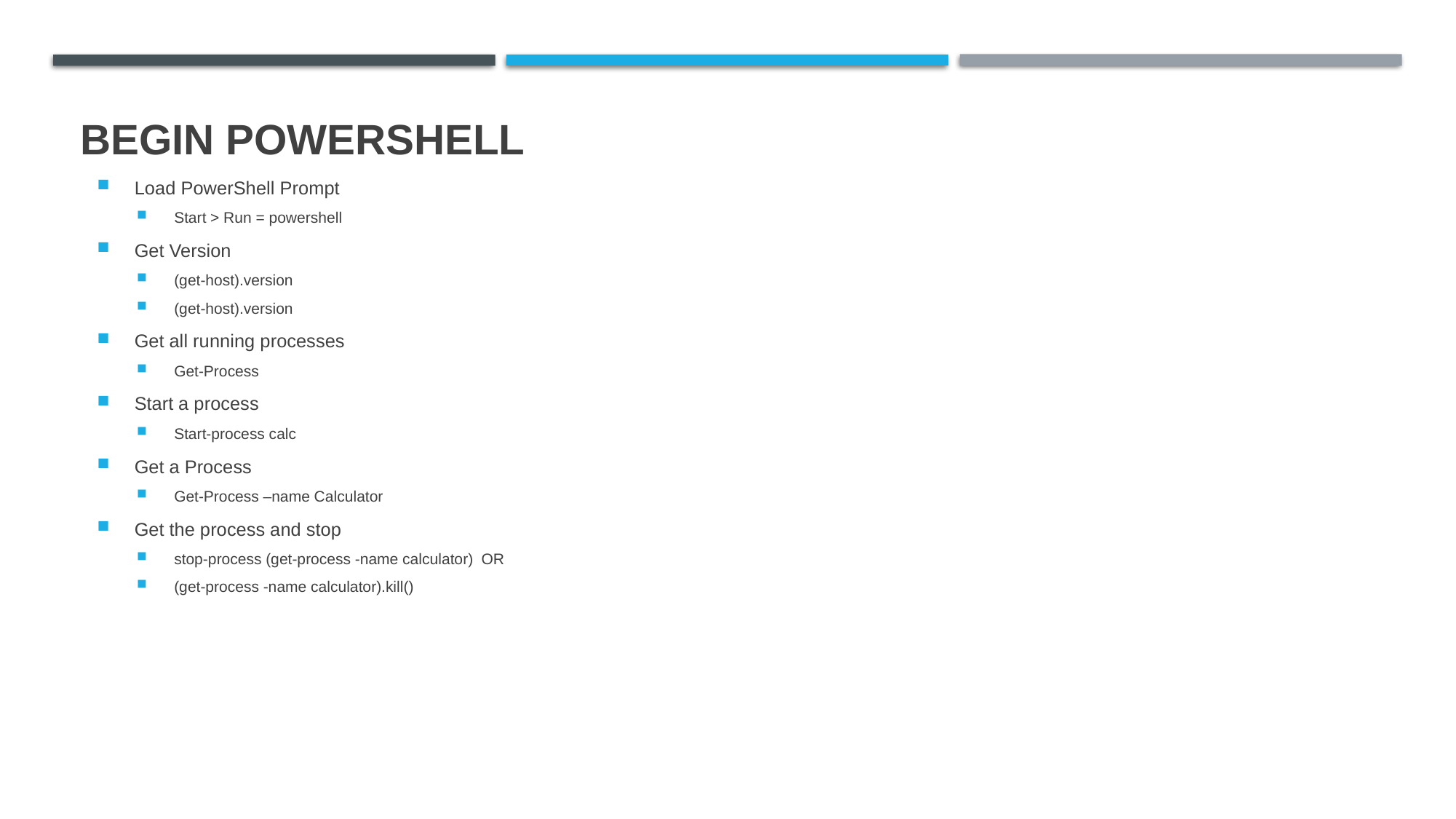

# Begin PowerShell
Load PowerShell Prompt
Start > Run = powershell
Get Version
(get-host).version
(get-host).version
Get all running processes
Get-Process
Start a process
Start-process calc
Get a Process
Get-Process –name Calculator
Get the process and stop
stop-process (get-process -name calculator)  OR
(get-process -name calculator).kill()